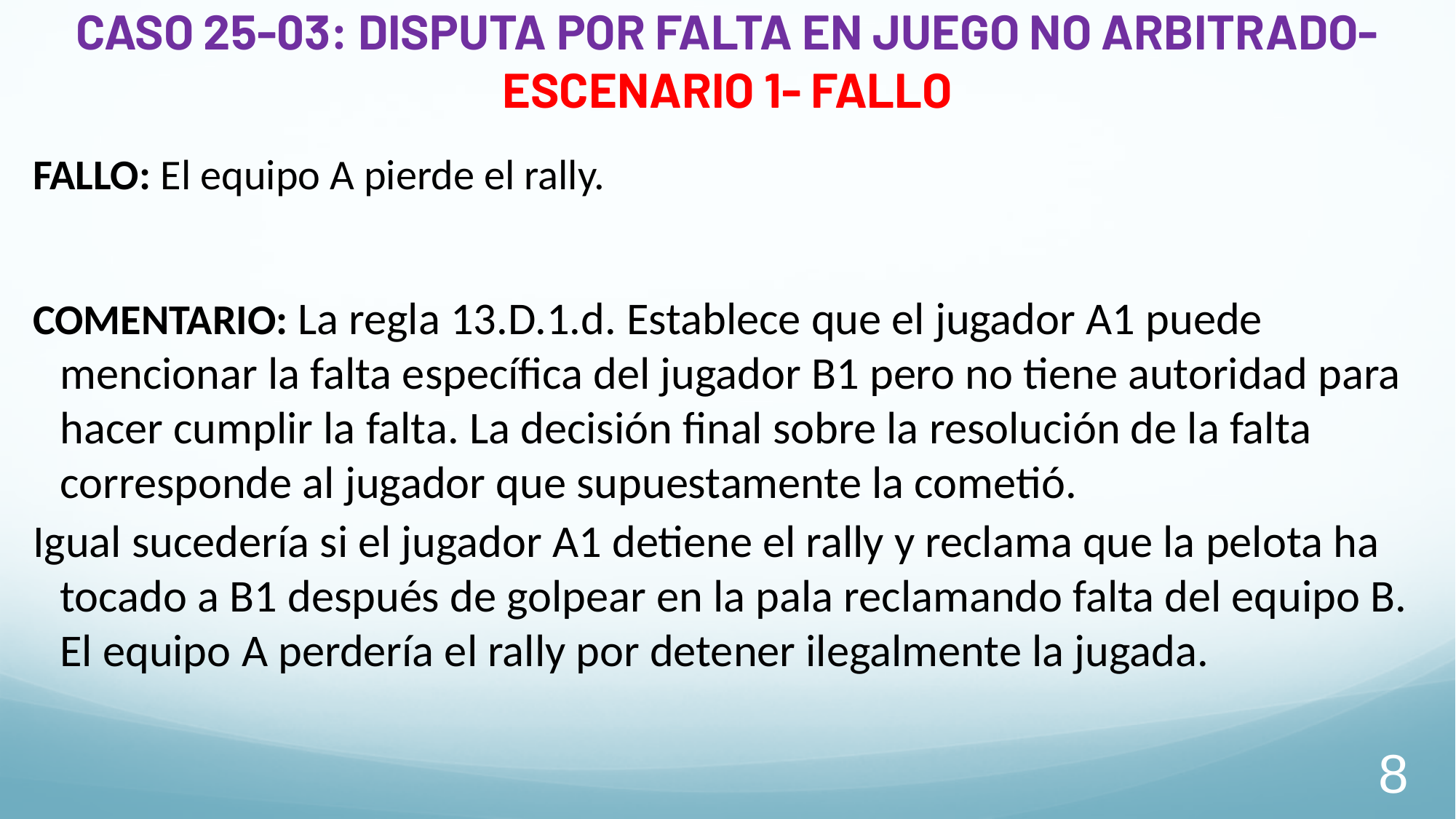

# CASO 25-03: DISPUTA POR FALTA EN JUEGO NO ARBITRADO- ESCENARIO 1- FALLO
FALLO: El equipo A pierde el rally.
COMENTARIO: La regla 13.D.1.d. Establece que el jugador A1 puede mencionar la falta específica del jugador B1 pero no tiene autoridad para hacer cumplir la falta. La decisión final sobre la resolución de la falta corresponde al jugador que supuestamente la cometió.
Igual sucedería si el jugador A1 detiene el rally y reclama que la pelota ha tocado a B1 después de golpear en la pala reclamando falta del equipo B. El equipo A perdería el rally por detener ilegalmente la jugada.
8